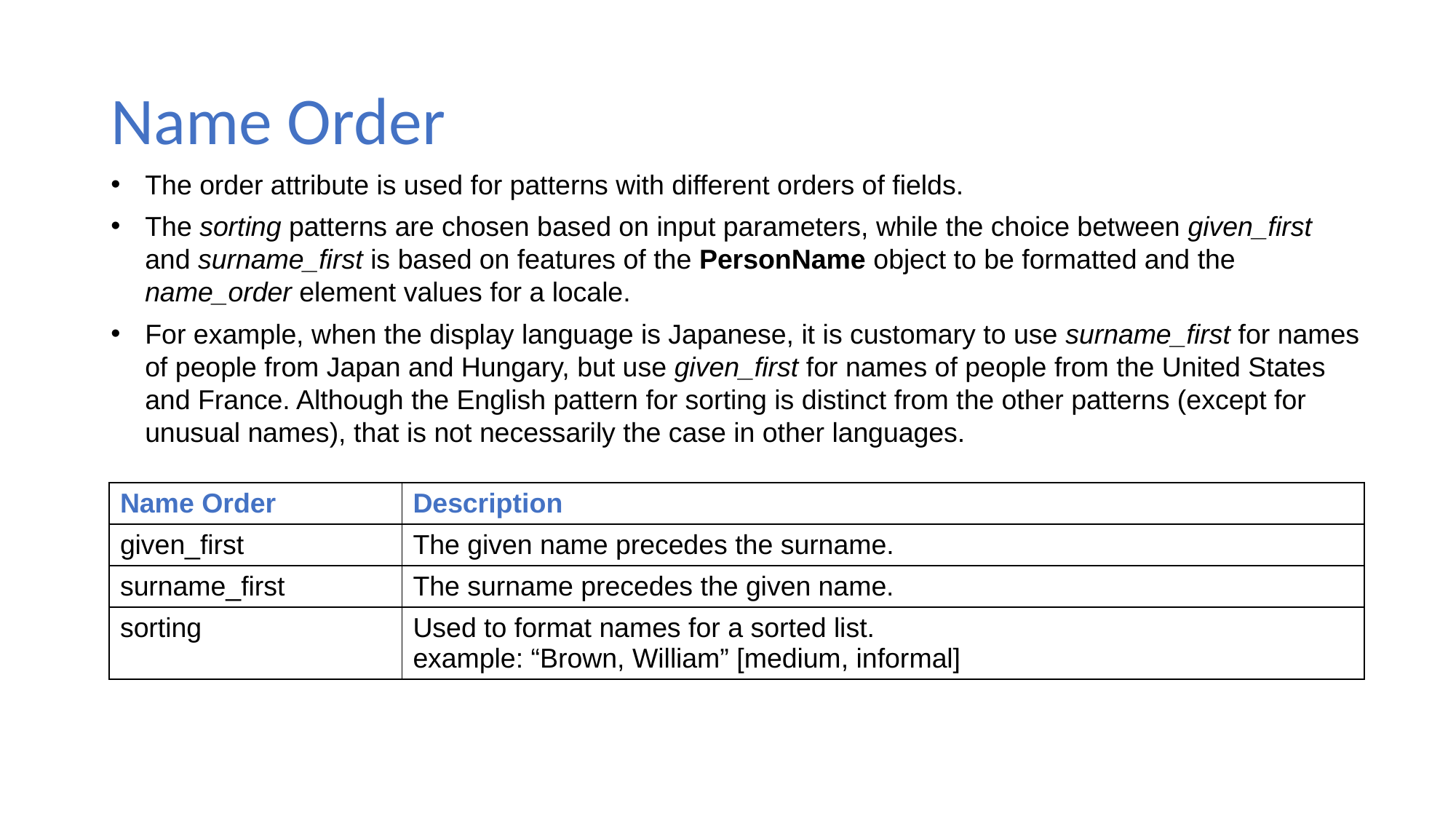

# Name Order
The order attribute is used for patterns with different orders of fields.
The sorting patterns are chosen based on input parameters, while the choice between given_first and surname_first is based on features of the PersonName object to be formatted and the name_order element values for a locale.
For example, when the display language is Japanese, it is customary to use surname_first for names of people from Japan and Hungary, but use given_first for names of people from the United States and France. Although the English pattern for sorting is distinct from the other patterns (except for unusual names), that is not necessarily the case in other languages.
| Name Order | Description |
| --- | --- |
| given\_first | The given name precedes the surname. |
| surname\_first | The surname precedes the given name. |
| sorting | Used to format names for a sorted list. example: “Brown, William” [medium, informal] |